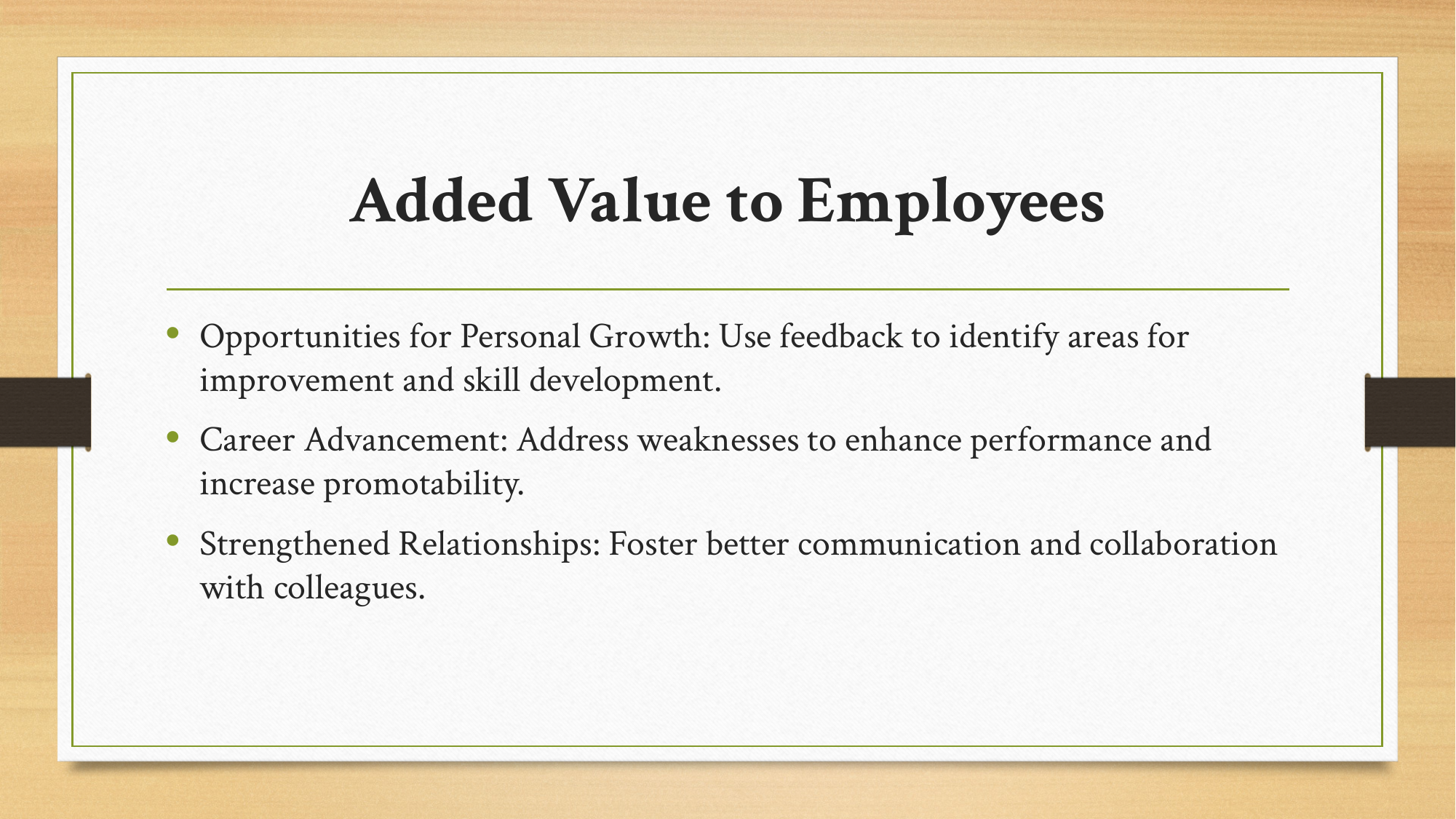

# Added Value to Employees
Opportunities for Personal Growth: Use feedback to identify areas for improvement and skill development.
Career Advancement: Address weaknesses to enhance performance and increase promotability.
Strengthened Relationships: Foster better communication and collaboration with colleagues.